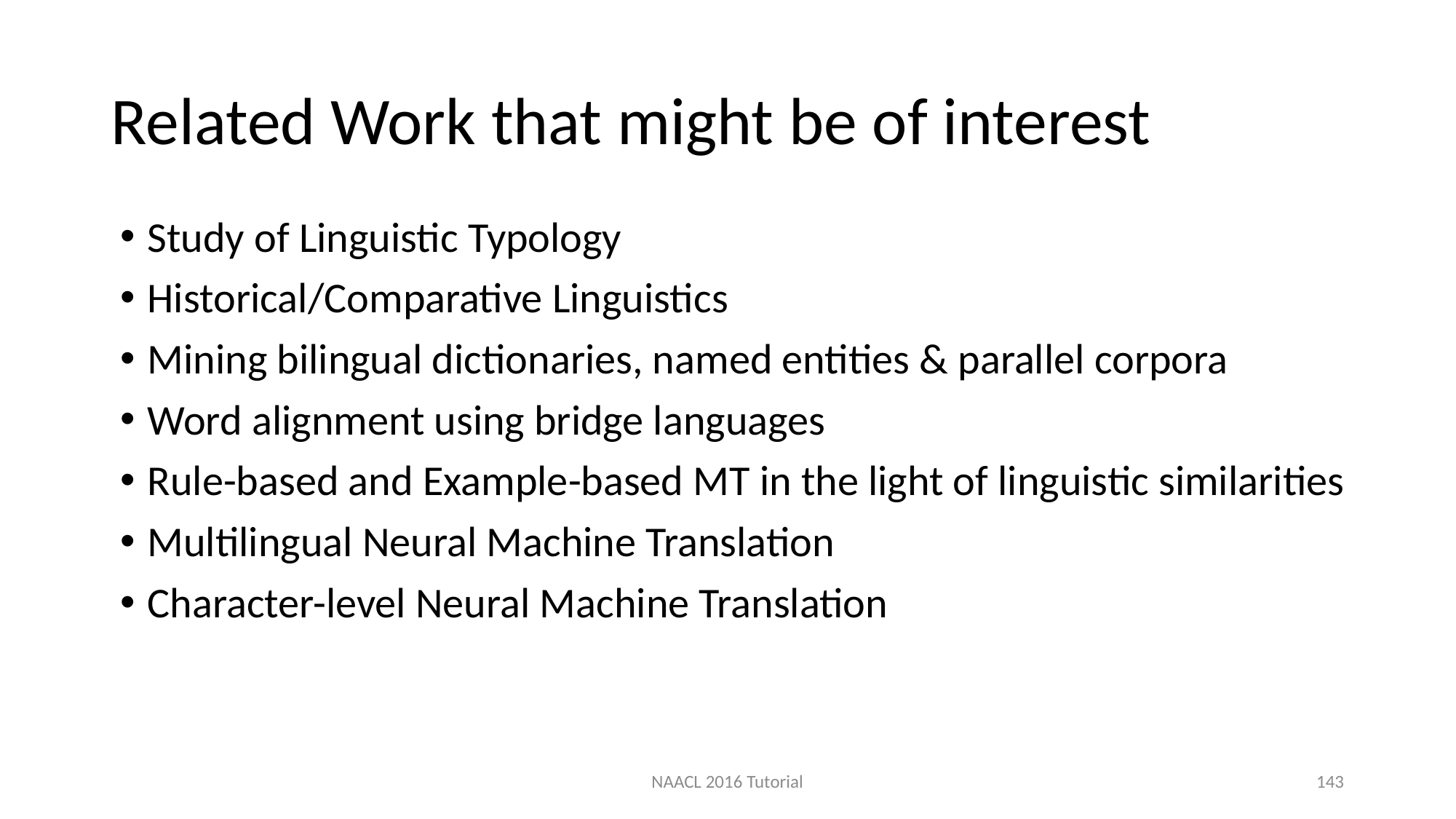

# Related Work that might be of interest
Study of Linguistic Typology
Historical/Comparative Linguistics
Mining bilingual dictionaries, named entities & parallel corpora
Word alignment using bridge languages
Rule-based and Example-based MT in the light of linguistic similarities
Multilingual Neural Machine Translation
Character-level Neural Machine Translation

NAACL 2016 Tutorial
143